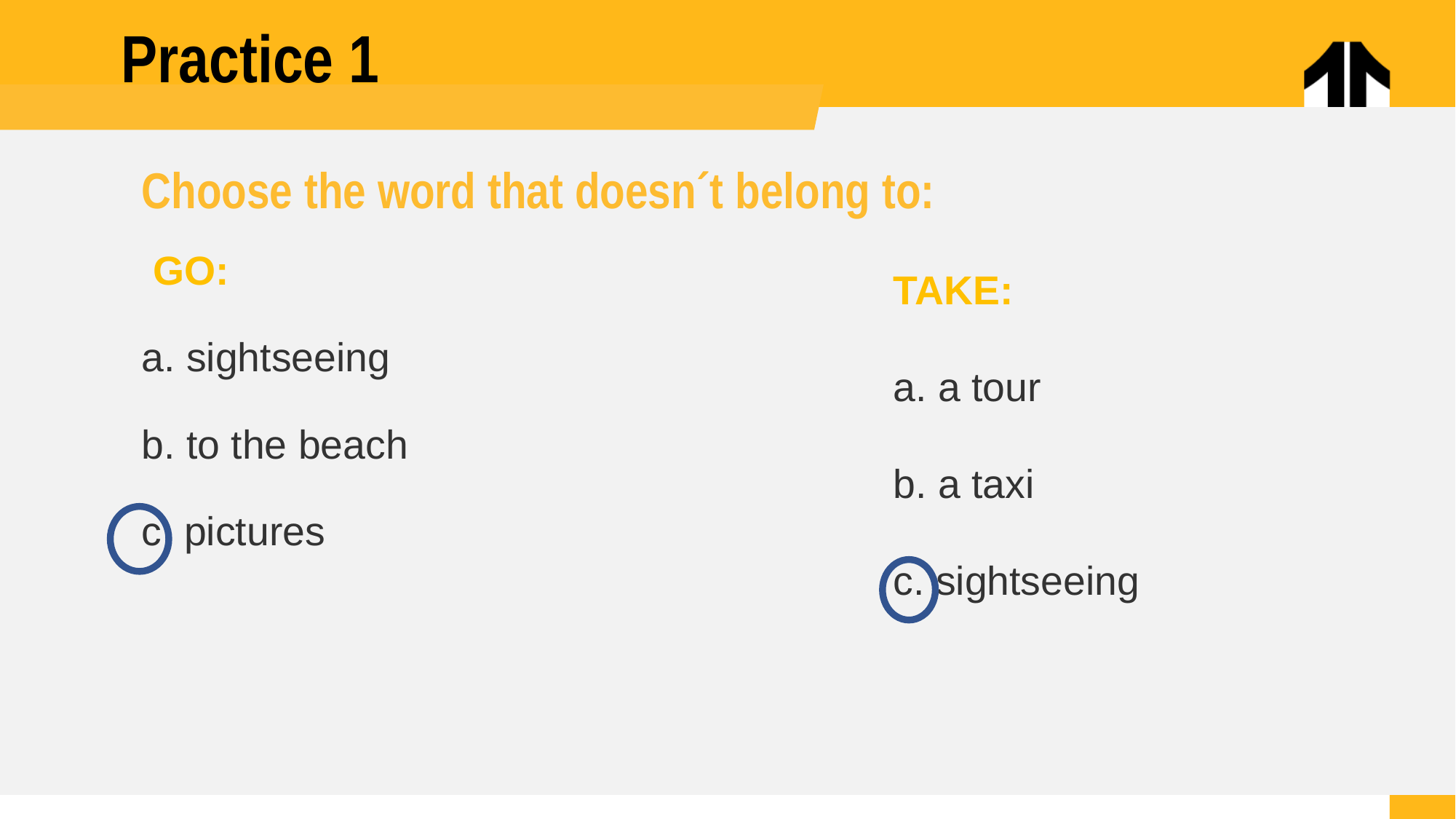

Practice 1
Choose the word that doesn´t belong to:
# GO: a. sightseeing b. to the beach c. pictures
TAKE:
a. a tour
b. a taxi
c. sightseeing